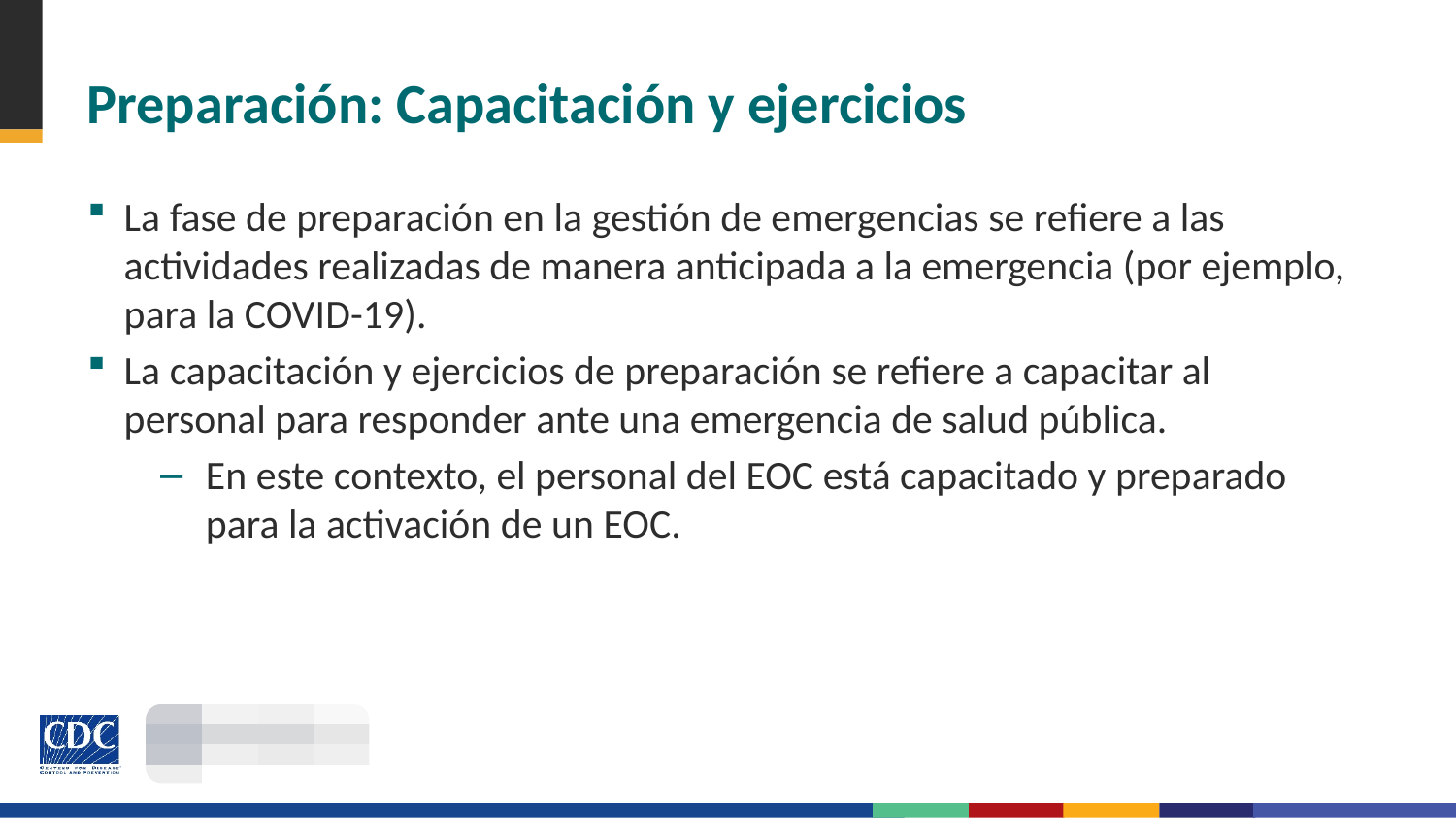

# Preparación: Capacitación y ejercicios
La fase de preparación en la gestión de emergencias se refiere a las actividades realizadas de manera anticipada a la emergencia (por ejemplo, para la COVID-19).
La capacitación y ejercicios de preparación se refiere a capacitar al personal para responder ante una emergencia de salud pública.
En este contexto, el personal del EOC está capacitado y preparado para la activación de un EOC.